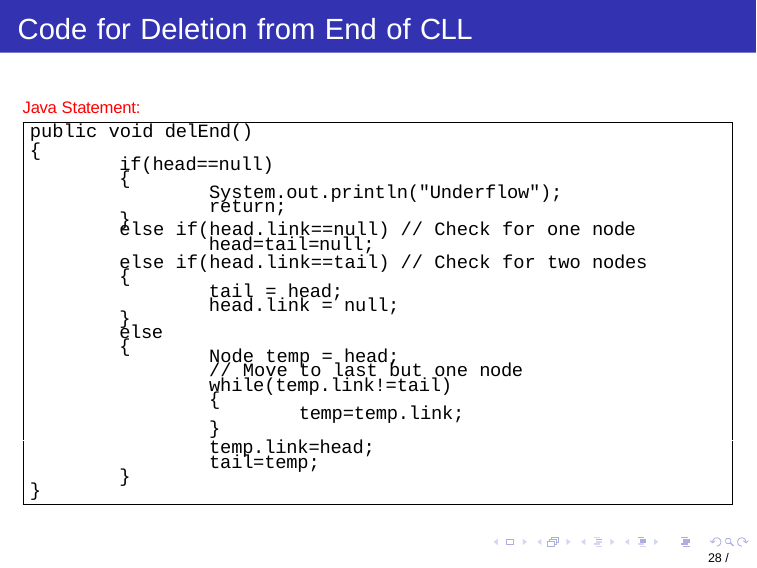

# Code for Deletion from End of CLL
Java Statement:
public void delEnd()
{

if(head==null)
{
System.out.println("Underflow");
return;
}
else if(head.link==null) // Check for one node
head=tail=null;
else if(head.link==tail) // Check for two nodes
{
tail = head; head.link = null;
}
else
{
Node temp = head;
// Move to last but one node
while(temp.link!=tail)
{
temp=temp.link;
}
temp.link=head; tail=temp;
}
}

28 / 32